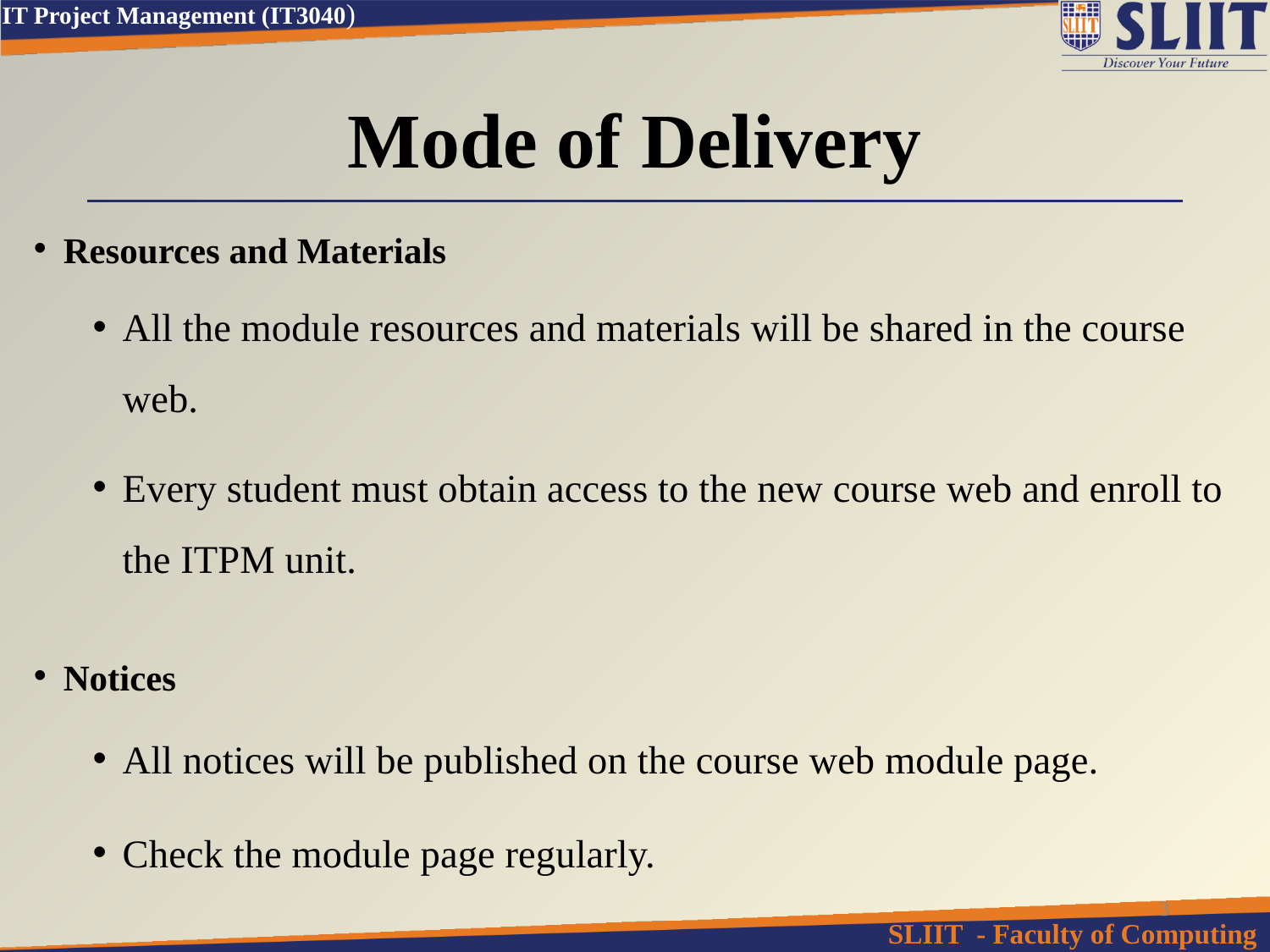

# Mode of Delivery
Resources and Materials
All the module resources and materials will be shared in the course web.
Every student must obtain access to the new course web and enroll to the ITPM unit.

Notices
All notices will be published on the course web module page.
Check the module page regularly.
3